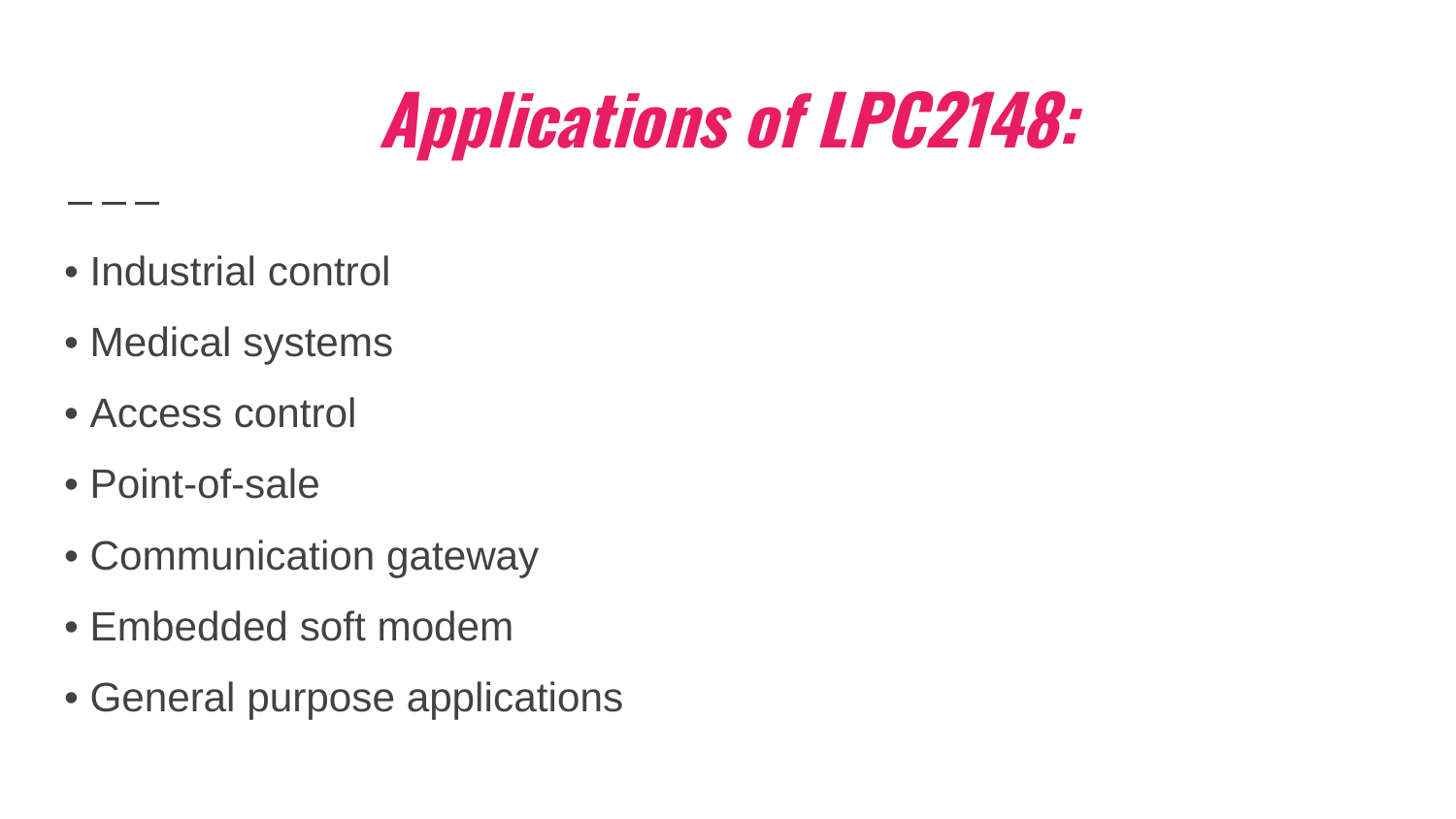

# Applications of LPC2148:
• Industrial control
• Medical systems
• Access control
• Point-of-sale
• Communication gateway
• Embedded soft modem
• General purpose applications